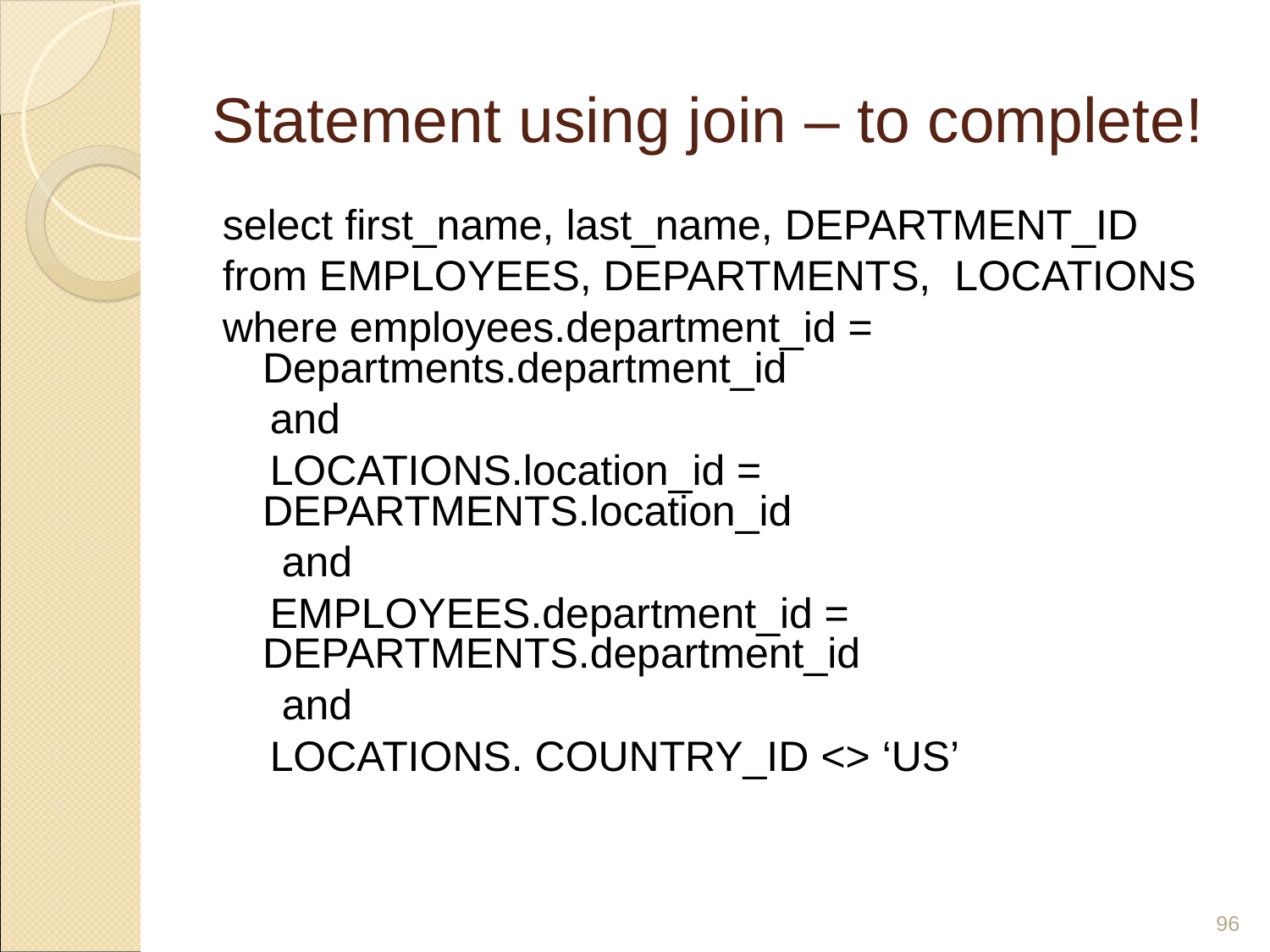

# Statement using join – to complete!
select first_name, last_name, DEPARTMENT_ID
from EMPLOYEES, DEPARTMENTS,  LOCATIONS
where employees.department_id = Departments.department_id
    and
    LOCATIONS.location_id = DEPARTMENTS.location_id
     and
    EMPLOYEES.department_id = DEPARTMENTS.department_id
     and
    LOCATIONS. COUNTRY_ID <> ‘US’

96